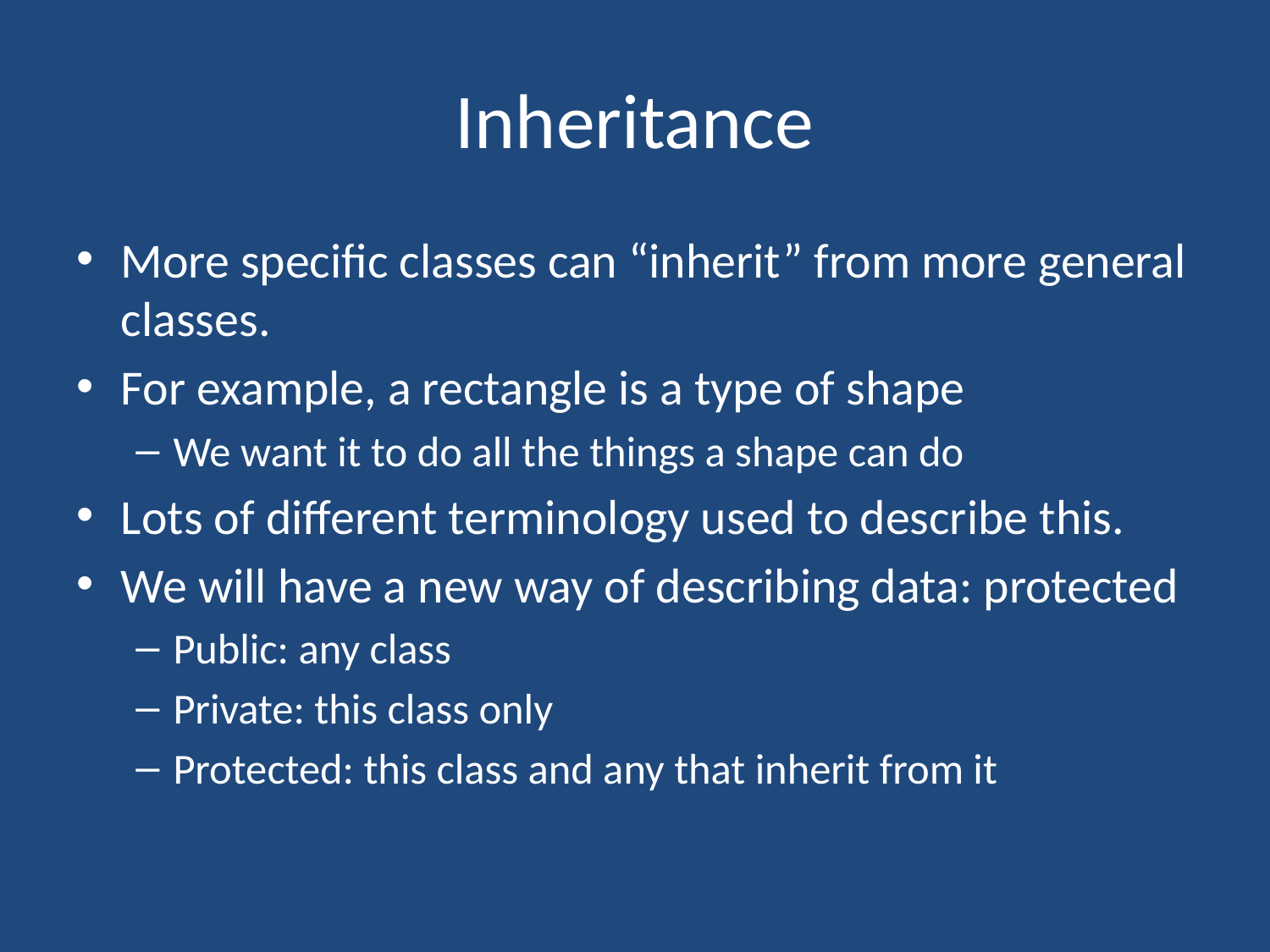

# Inheritance
More specific classes can “inherit” from more general classes.
For example, a rectangle is a type of shape
We want it to do all the things a shape can do
Lots of different terminology used to describe this.
We will have a new way of describing data: protected
Public: any class
Private: this class only
Protected: this class and any that inherit from it